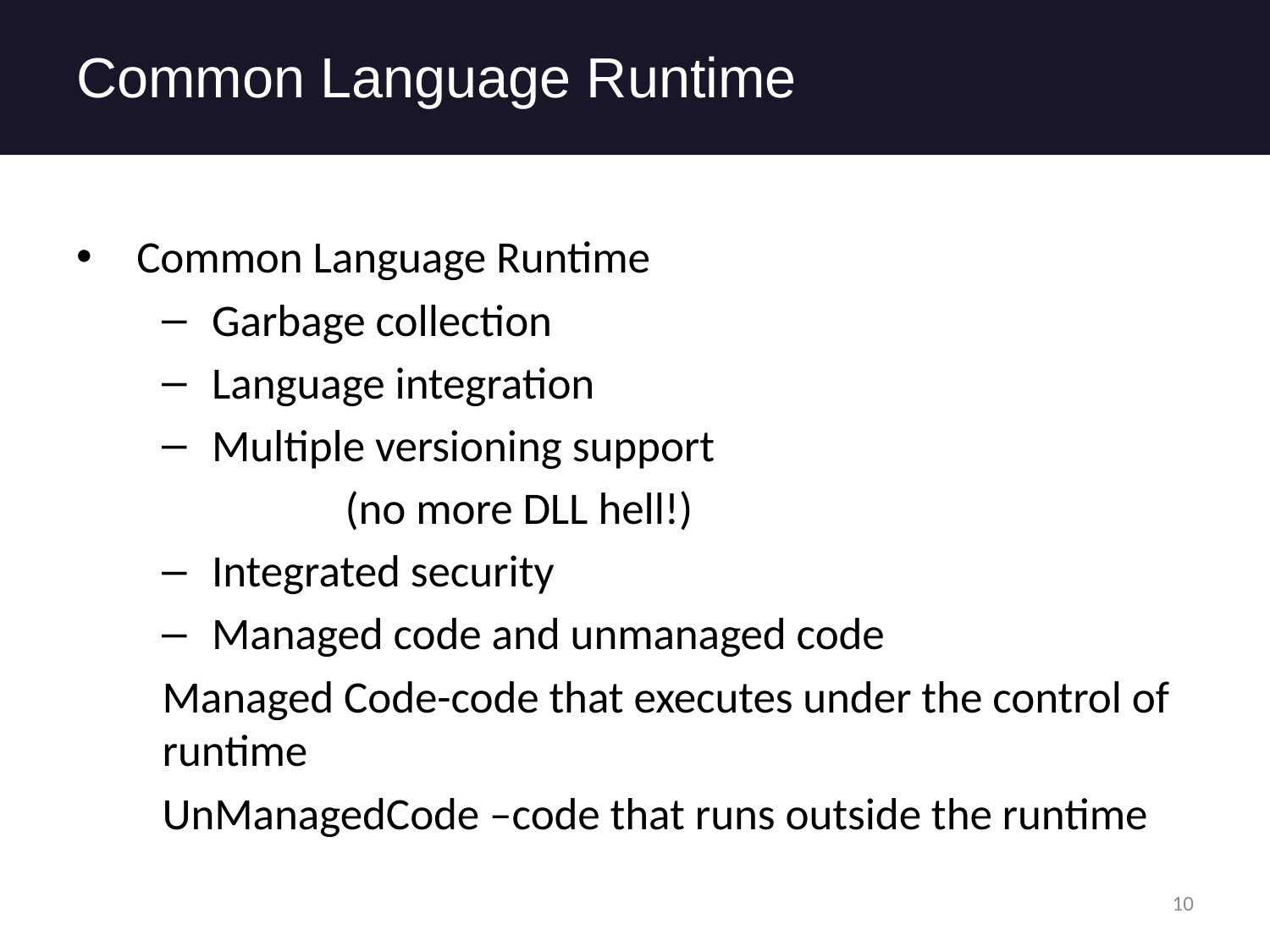

# Common Language Runtime
Common Language Runtime
Garbage collection
Language integration
Multiple versioning support
                  (no more DLL hell!)
Integrated security
Managed code and unmanaged code
Managed Code-code that executes under the control of runtime
UnManagedCode –code that runs outside the runtime

10